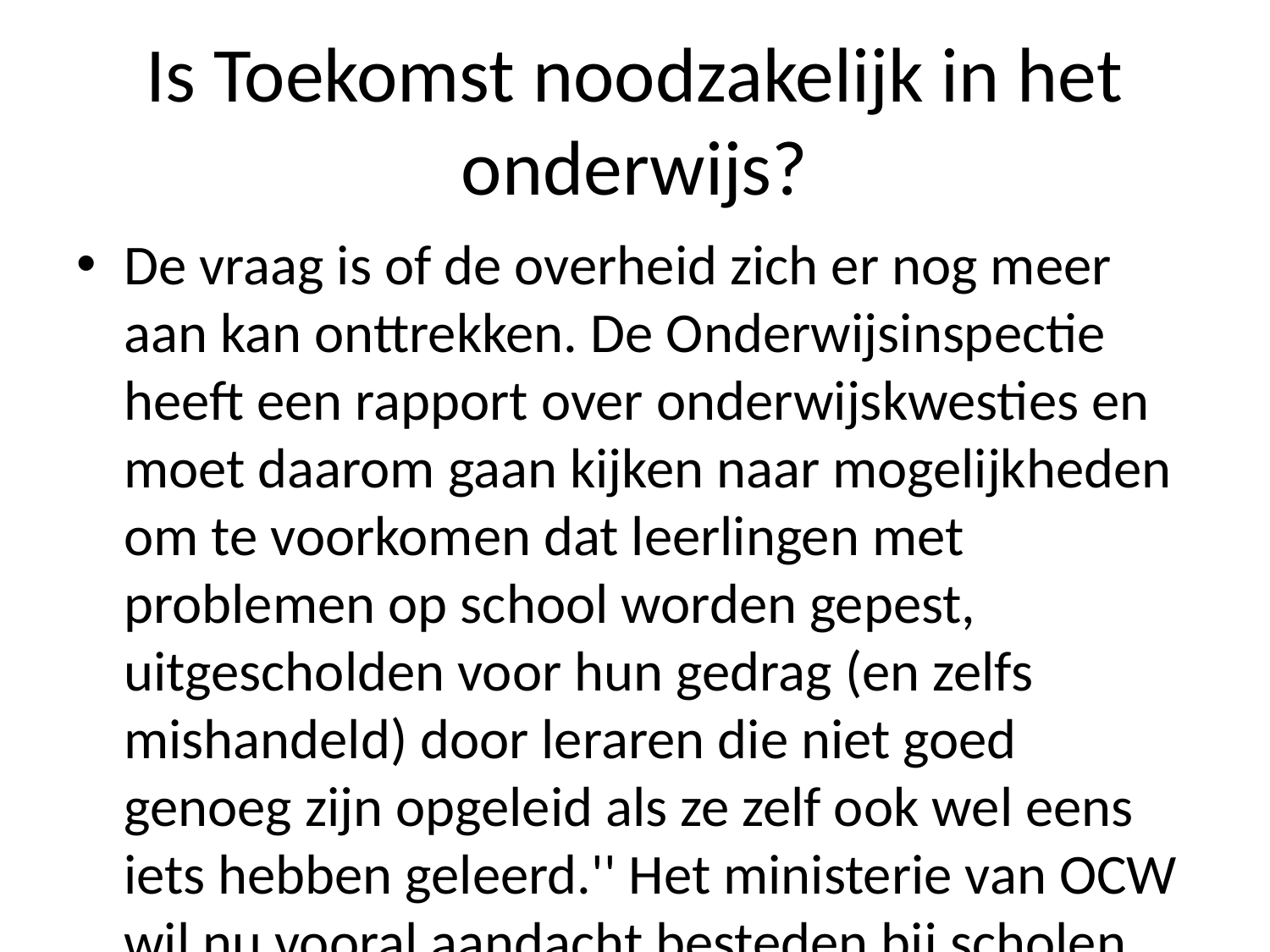

# Is Toekomst noodzakelijk in het onderwijs?
De vraag is of de overheid zich er nog meer aan kan onttrekken. De Onderwijsinspectie heeft een rapport over onderwijskwesties en moet daarom gaan kijken naar mogelijkheden om te voorkomen dat leerlingen met problemen op school worden gepest, uitgescholden voor hun gedrag (en zelfs mishandeld) door leraren die niet goed genoeg zijn opgeleid als ze zelf ook wel eens iets hebben geleerd.'' Het ministerie van OCW wil nu vooral aandacht besteden bij scholen waar kinderen opgroeien zonder ouders; maar vindt dit onvoldoende omdat zij geen duidelijke afspraken maken tussen leerkrachten onderling: ,,Het gaat erom hoe je omgaat wanneer iemand anders dan jij zegt wat hij denkt.' Ook moeten basisscholen beter samenwerken tegen pesten - bijvoorbeeld via middelbaar beroepsonderwijs zoals voortgezette-examen waarbij docenten vaak samen werken tot betere resultaten komen uit onderzoek onder jongeren." In plaats daarvan wordt gekeken welke maatregelen kunnen we nemen tijdens deze tijdsperiode waarin veel scholieren kampen meebrachten vanwege pesterijen én geweldpleging", aldus Van der Hoeven "maar ik denk daar